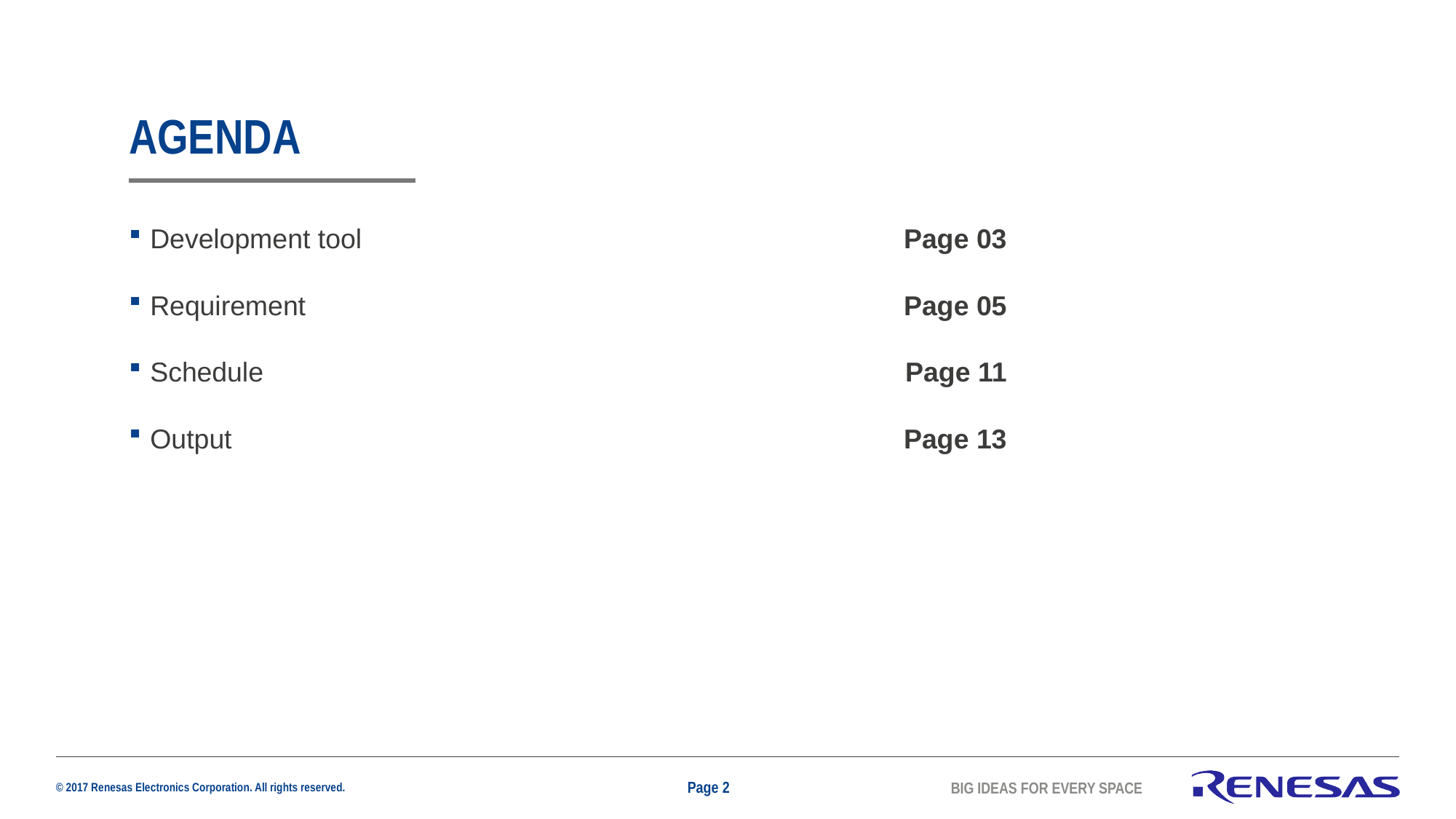

# Agenda
Development tool	Page 03
Requirement	Page 05
Schedule	Page 11
Output	Page 13
Page 2